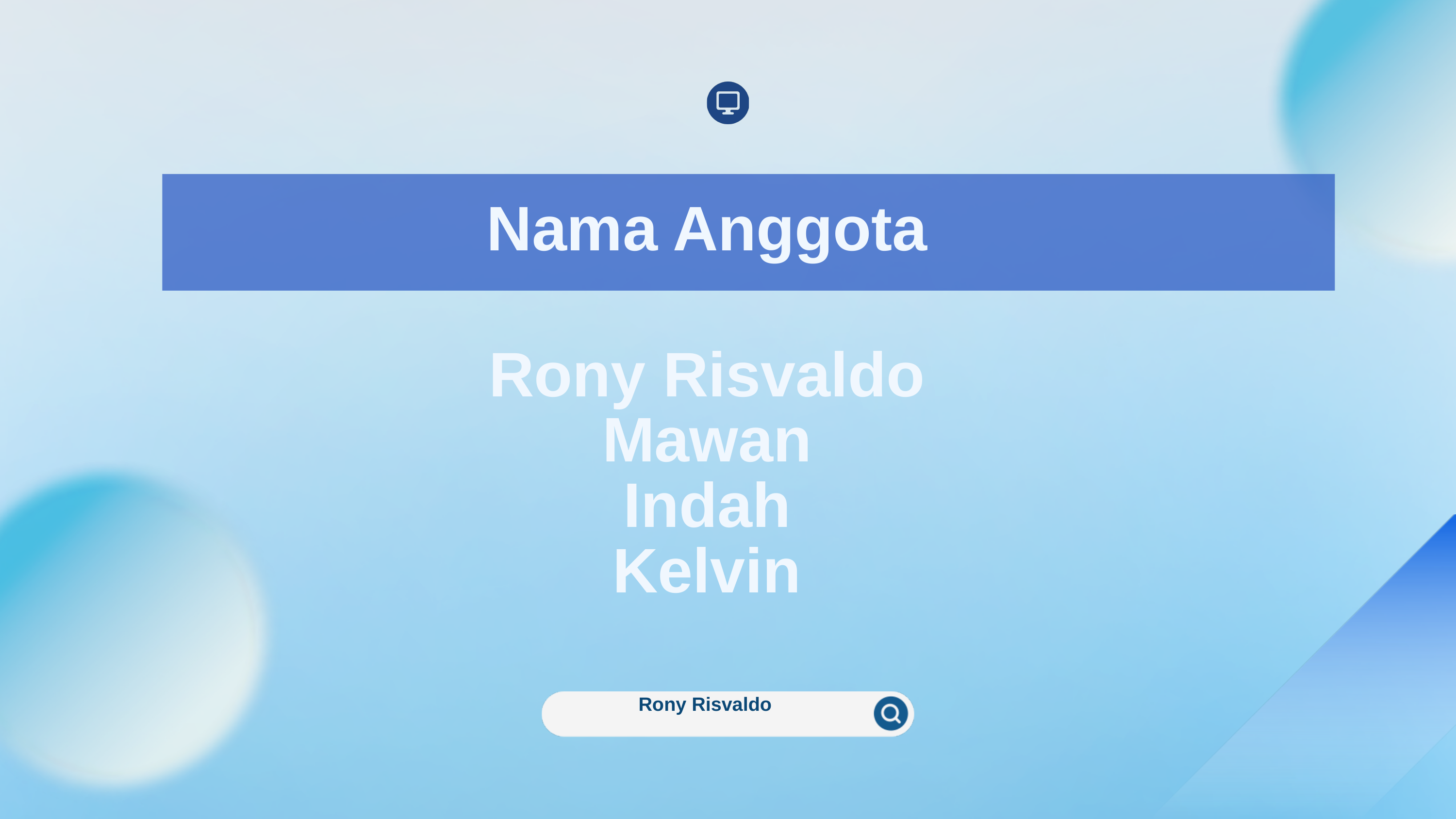

Nama Anggota
Rony Risvaldo
Mawan
Indah
Kelvin

Rony Risvaldo